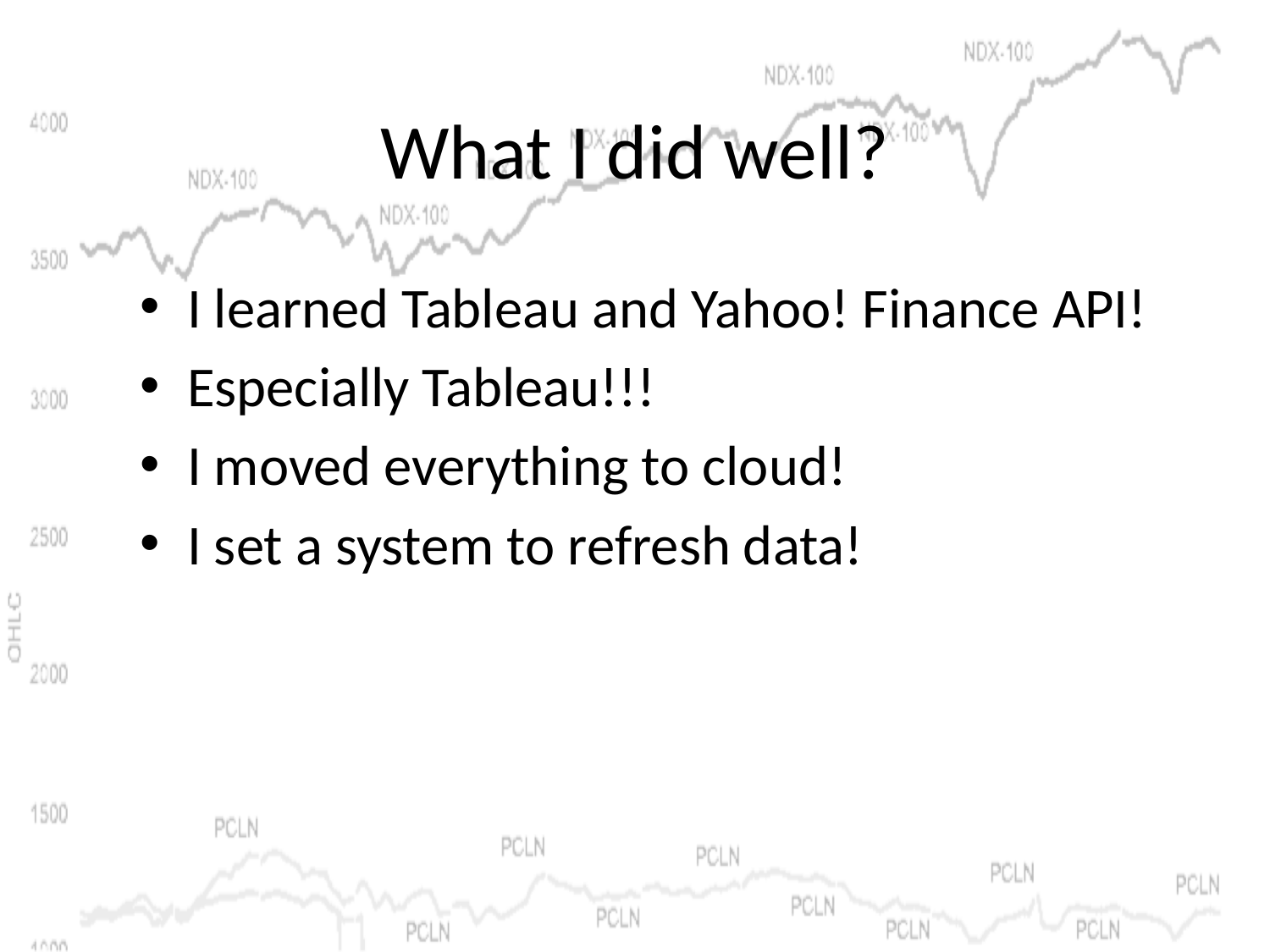

# What I did well?
I learned Tableau and Yahoo! Finance API!
Especially Tableau!!!
I moved everything to cloud!
I set a system to refresh data!